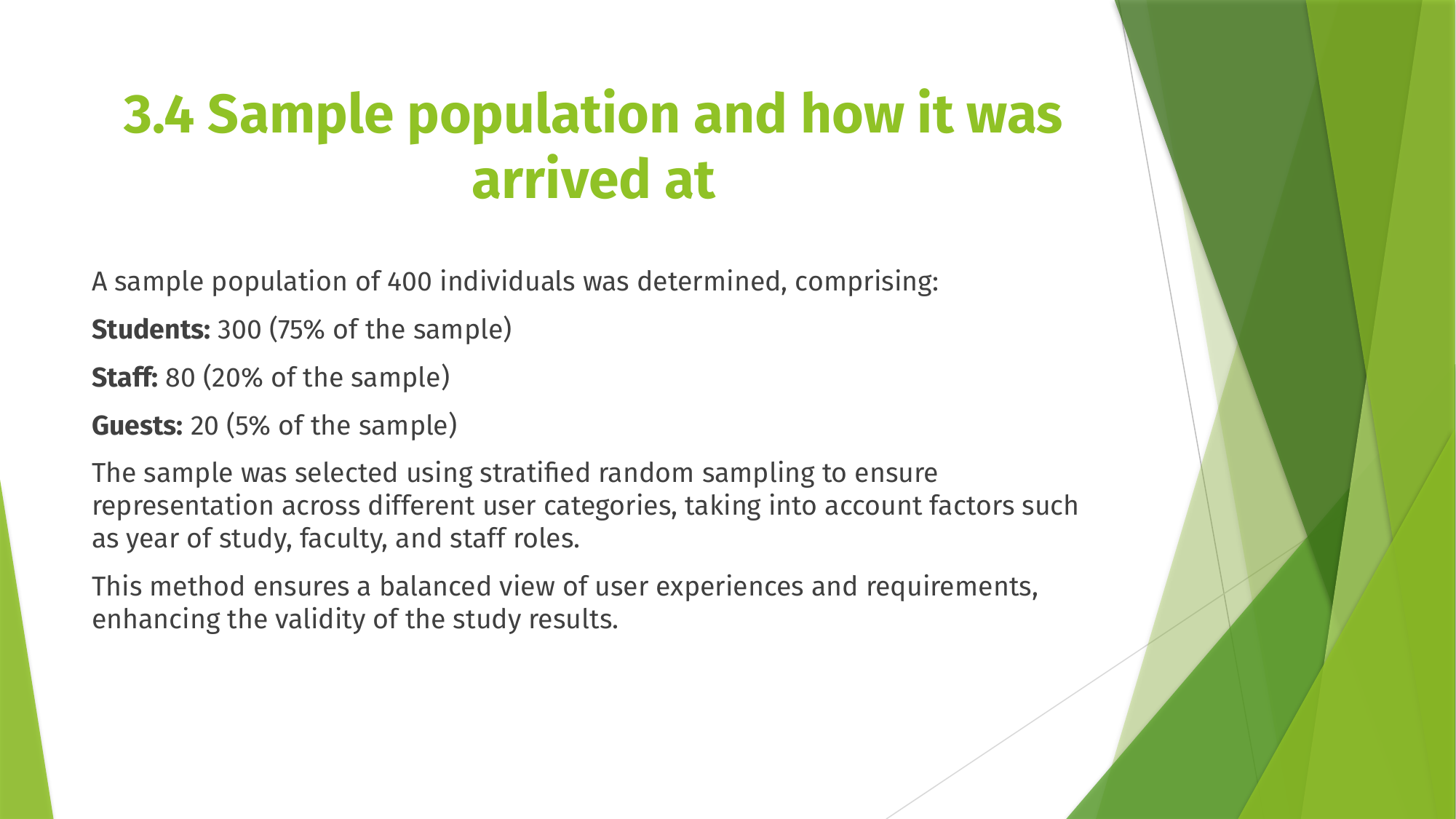

# 3.4 Sample population and how it was arrived at
A sample population of 400 individuals was determined, comprising:
Students: 300 (75% of the sample)
Staff: 80 (20% of the sample)
Guests: 20 (5% of the sample)
The sample was selected using stratified random sampling to ensure representation across different user categories, taking into account factors such as year of study, faculty, and staff roles.
This method ensures a balanced view of user experiences and requirements, enhancing the validity of the study results.